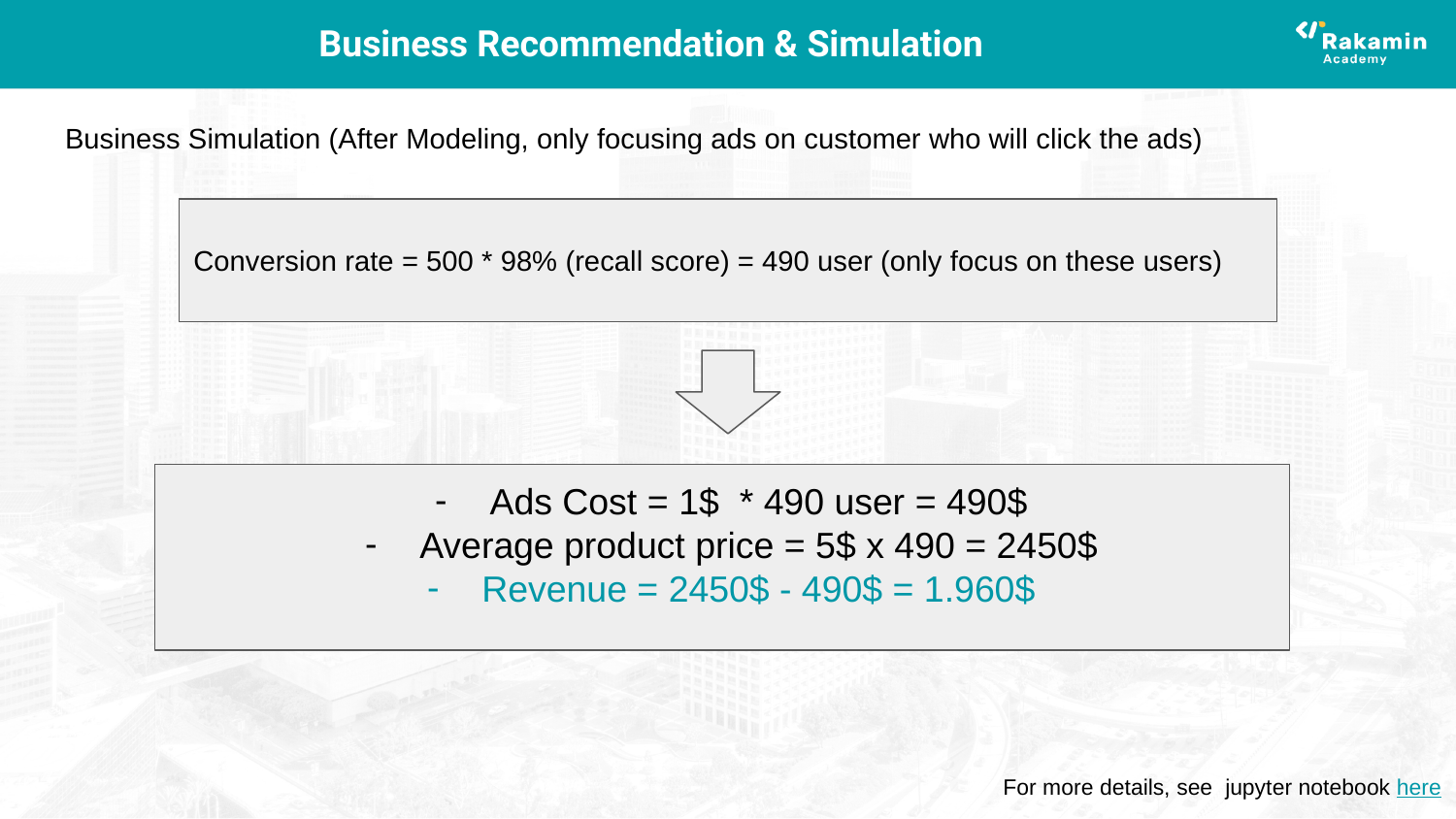

# Business Recommendation & Simulation
Business Simulation (After Modeling, only focusing ads on customer who will click the ads)
Conversion rate = 500 * 98% (recall score) = 490 user (only focus on these users)

Ads Cost = 1$  * 490 user = 490$
Average product price = 5$ x 490 = 2450$
Revenue = 2450$ - 490$ = 1.960$

For more details, see  jupyter notebook here